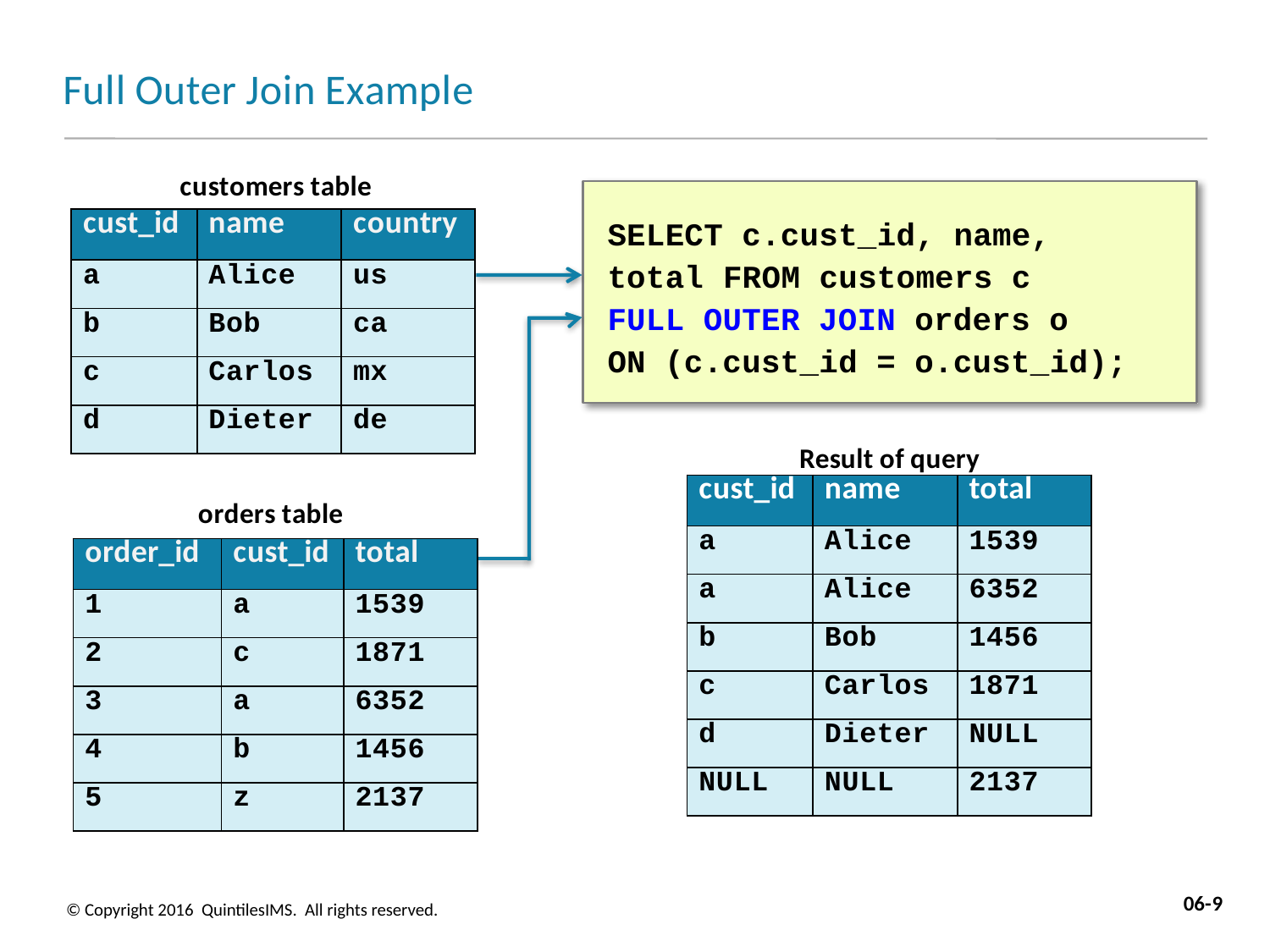

# Full Outer Join Example
customers table

| cust\_id | name | country |
| --- | --- | --- |
| a | Alice | us |
| b | Bob | ca |
| c | Carlos | mx |
| d | Dieter | de |
SELECT c.cust_id, name, total FROM customers c
FULL OUTER JOIN orders o
ON (c.cust_id = o.cust_id);

Result of query

| cust\_id | name | total |
| --- | --- | --- |
| a | Alice | 1539 |
| a | Alice | 6352 |
| b | Bob | 1456 |
| c | Carlos | 1871 |
| d | Dieter | NULL |
| NULL | NULL | 2137 |
orders table
| order\_id | cust\_id | total |
| --- | --- | --- |
| 1 | a | 1539 |
| 2 | c | 1871 |
| 3 | a | 6352 |
| 4 | b | 1456 |
| 5 | z | 2137 |

06-9
© Copyright 2016  QuintilesIMS.  All rights reserved.